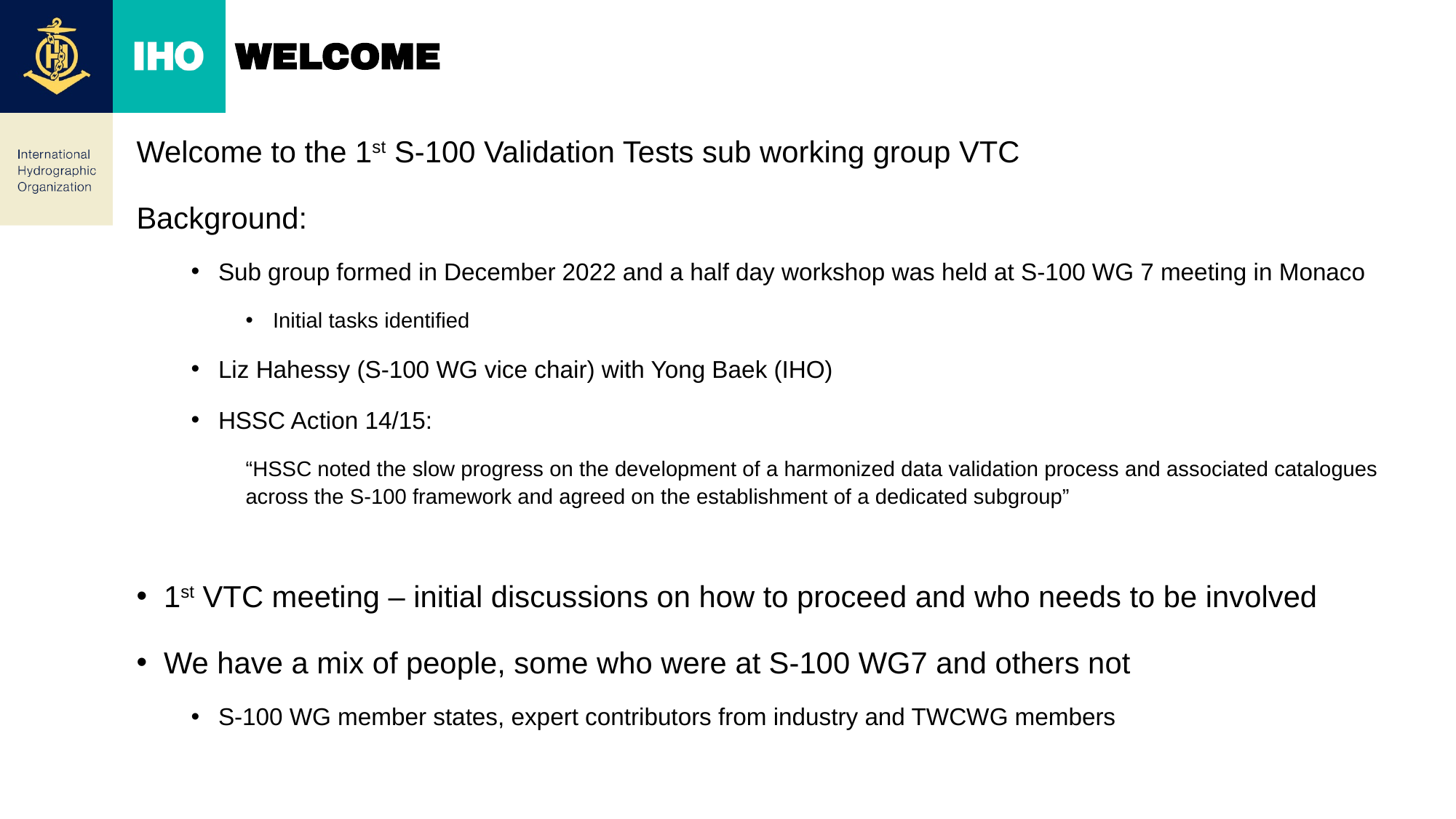

# welcome
Welcome to the 1st S-100 Validation Tests sub working group VTC
Background:
Sub group formed in December 2022 and a half day workshop was held at S-100 WG 7 meeting in Monaco
Initial tasks identified
Liz Hahessy (S-100 WG vice chair) with Yong Baek (IHO)
HSSC Action 14/15:
“HSSC noted the slow progress on the development of a harmonized data validation process and associated catalogues across the S-100 framework and agreed on the establishment of a dedicated subgroup”

1st VTC meeting – initial discussions on how to proceed and who needs to be involved
We have a mix of people, some who were at S-100 WG7 and others not
S-100 WG member states, expert contributors from industry and TWCWG members